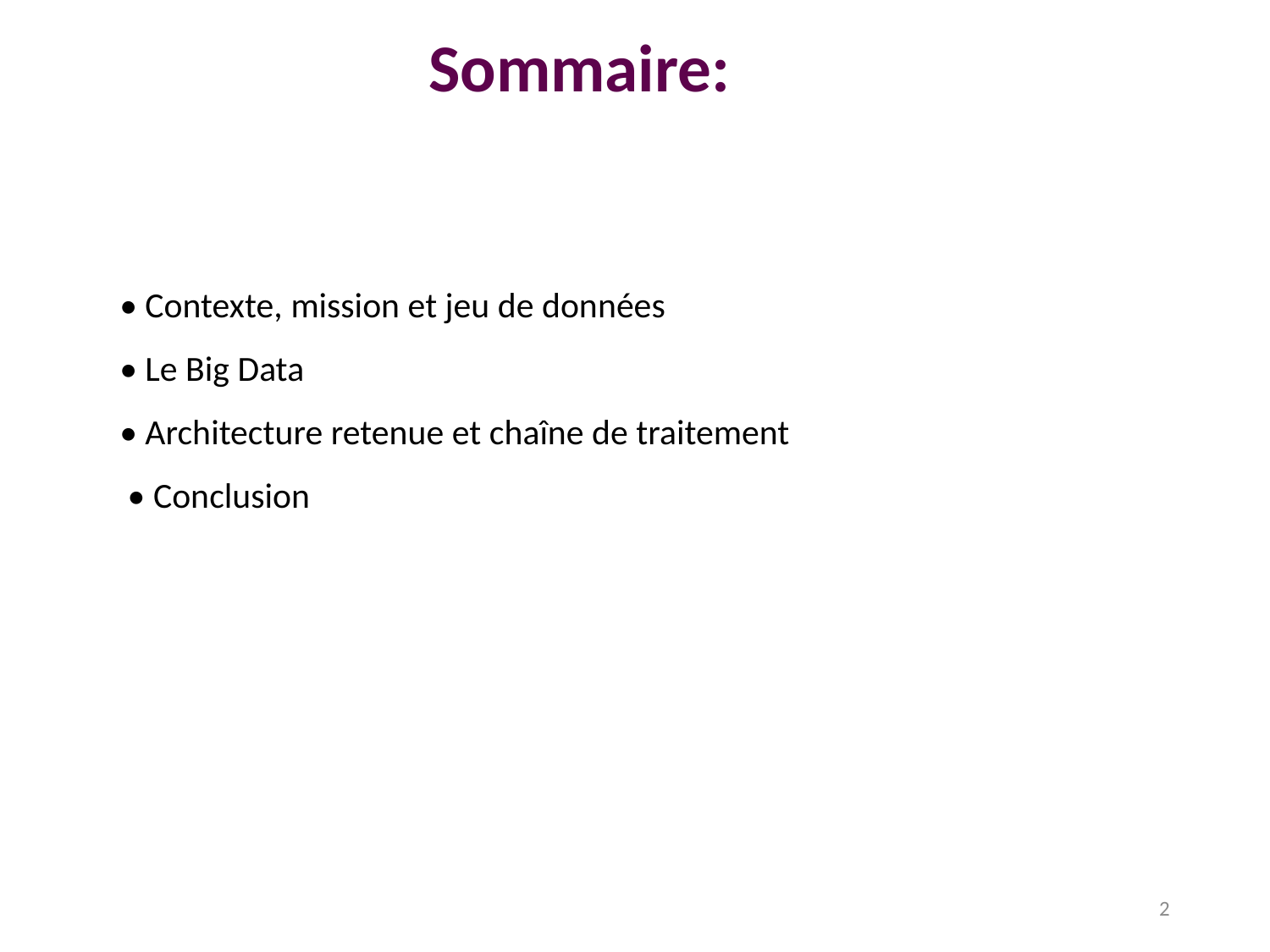

Sommaire:
• Contexte, mission et jeu de données
• Le Big Data
• Architecture retenue et chaîne de traitement
 • Conclusion
2